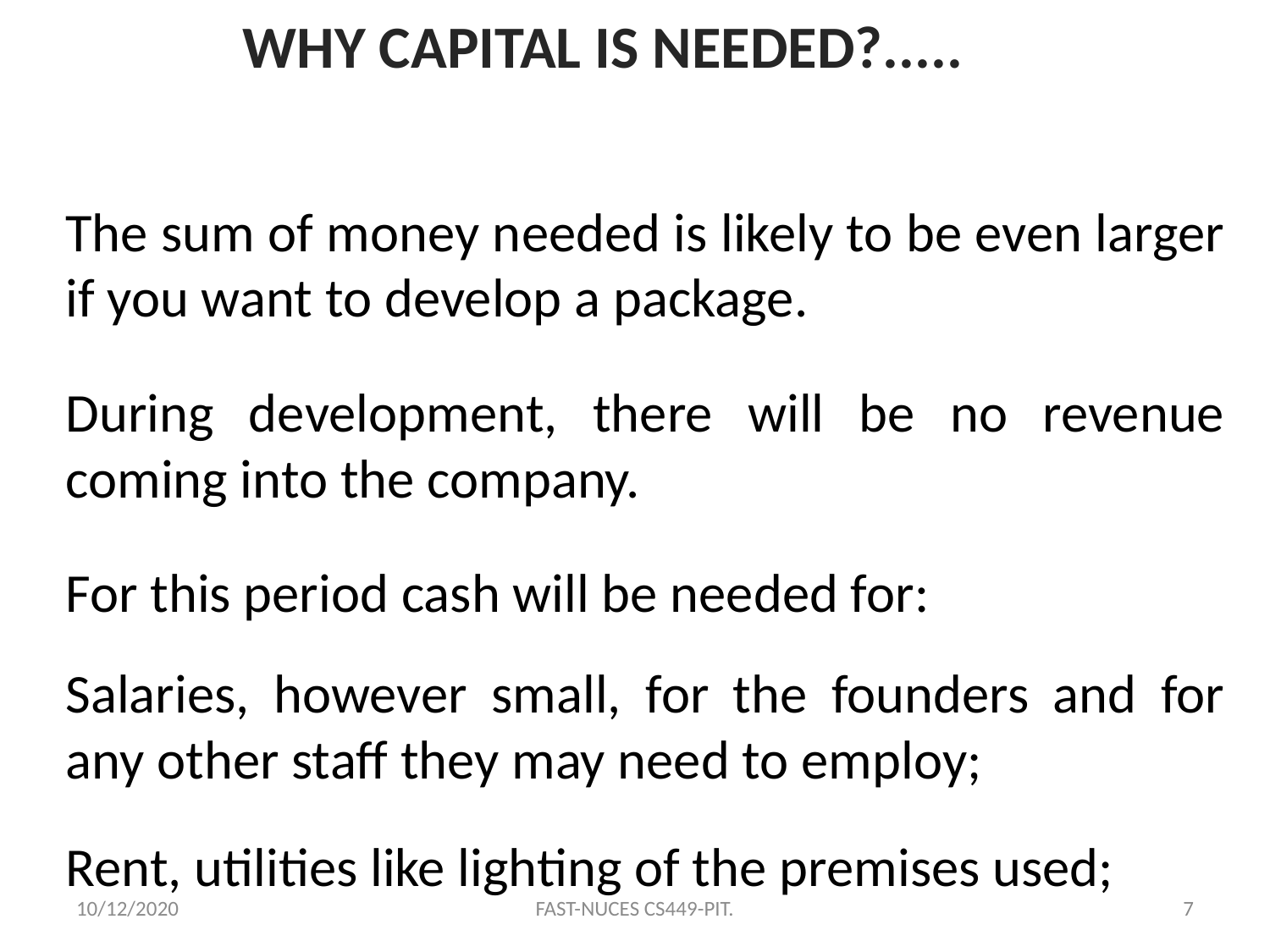

# WHY CAPITAL IS NEEDED?.....
The sum of money needed is likely to be even larger if you want to develop a package.

During development, there will be no revenue coming into the company.

For this period cash will be needed for:

Salaries, however small, for the founders and for any other staff they may need to employ;

Rent, utilities like lighting of the premises used;

10/12/2020
FAST-NUCES CS449-PIT.
7